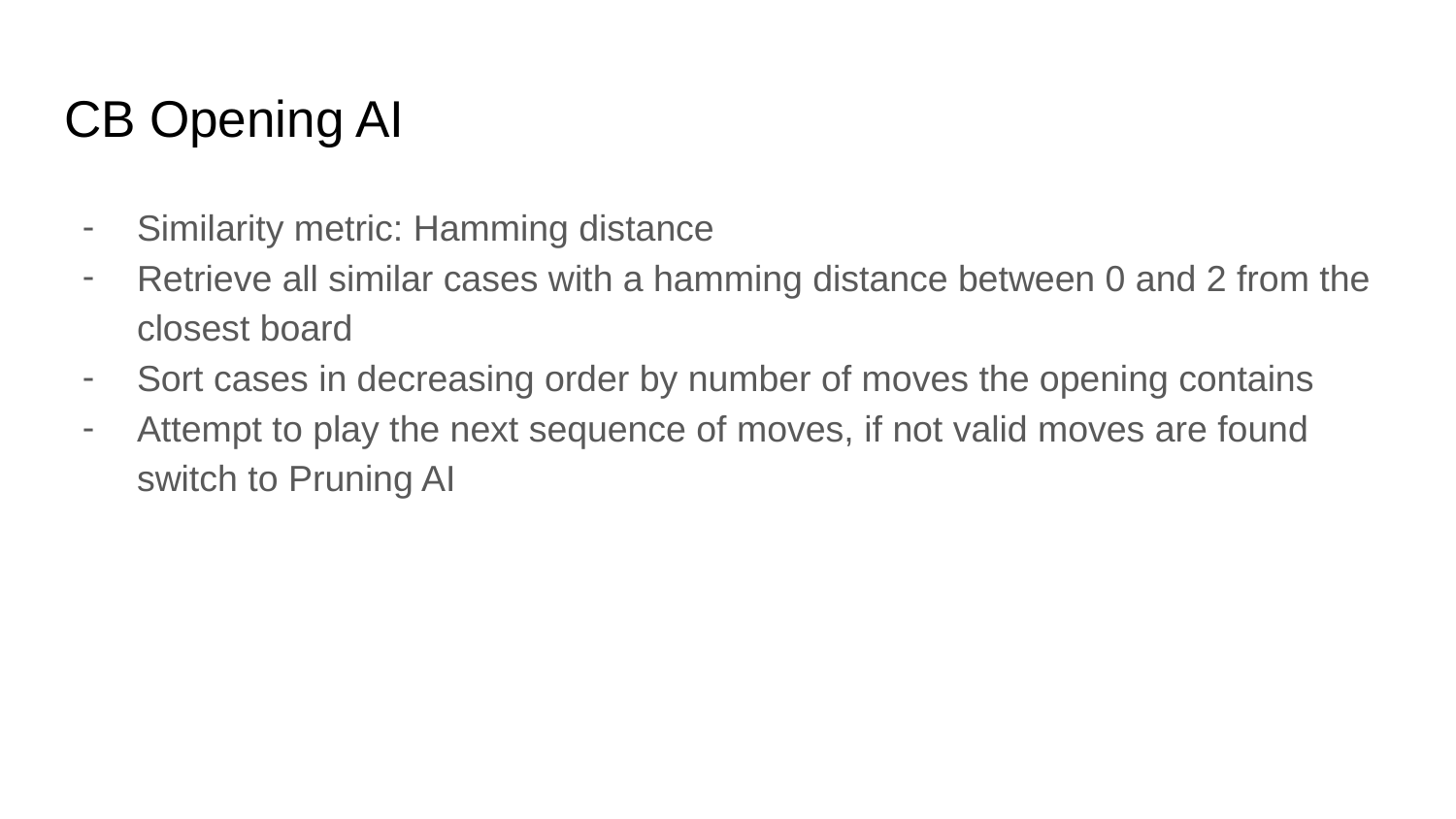

# CB Opening AI
Similarity metric: Hamming distance
Retrieve all similar cases with a hamming distance between 0 and 2 from the closest board
Sort cases in decreasing order by number of moves the opening contains
Attempt to play the next sequence of moves, if not valid moves are found switch to Pruning AI